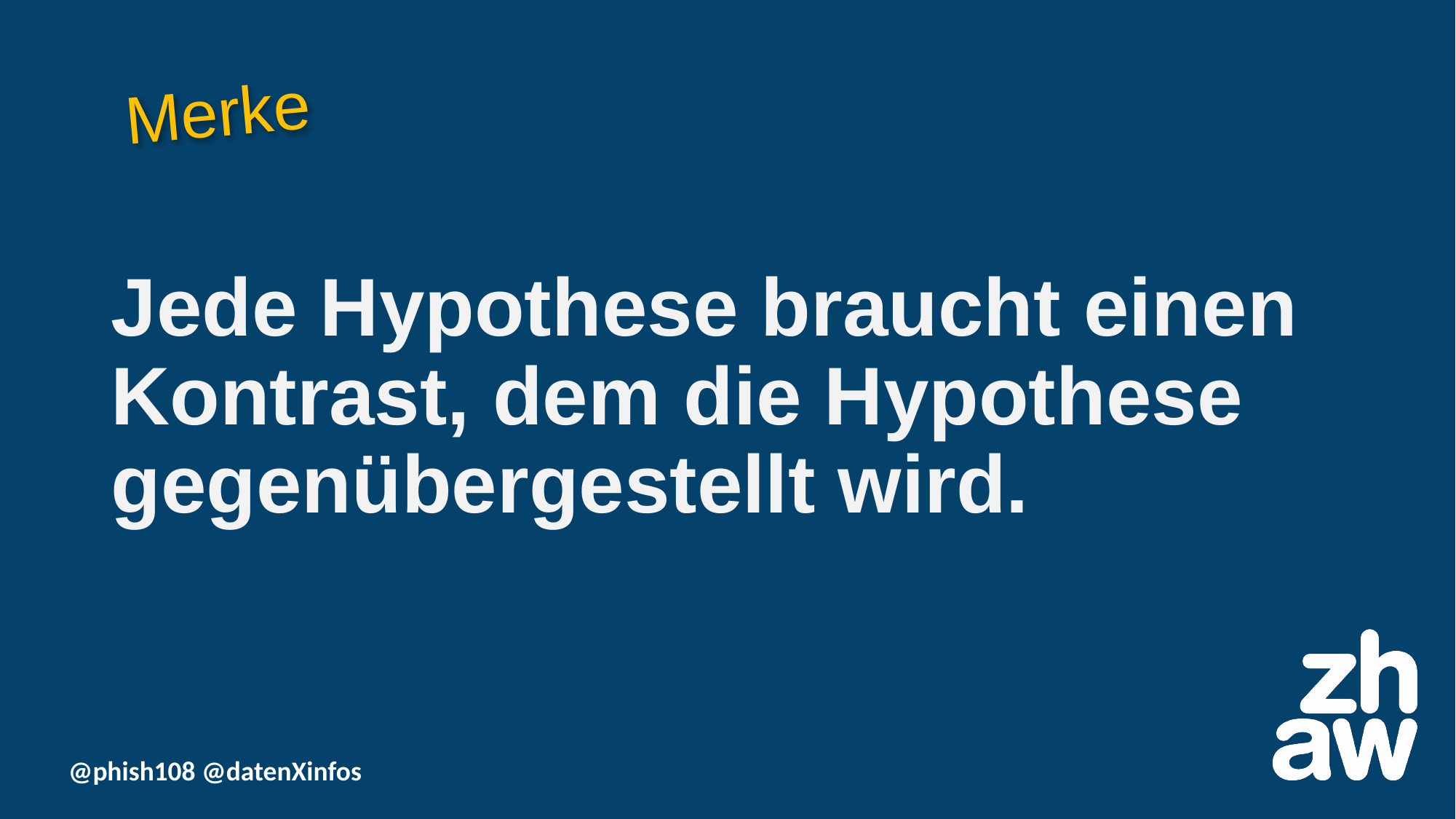

Merke
# Jede Hypothese braucht einen Kontrast, dem die Hypothese gegenübergestellt wird.